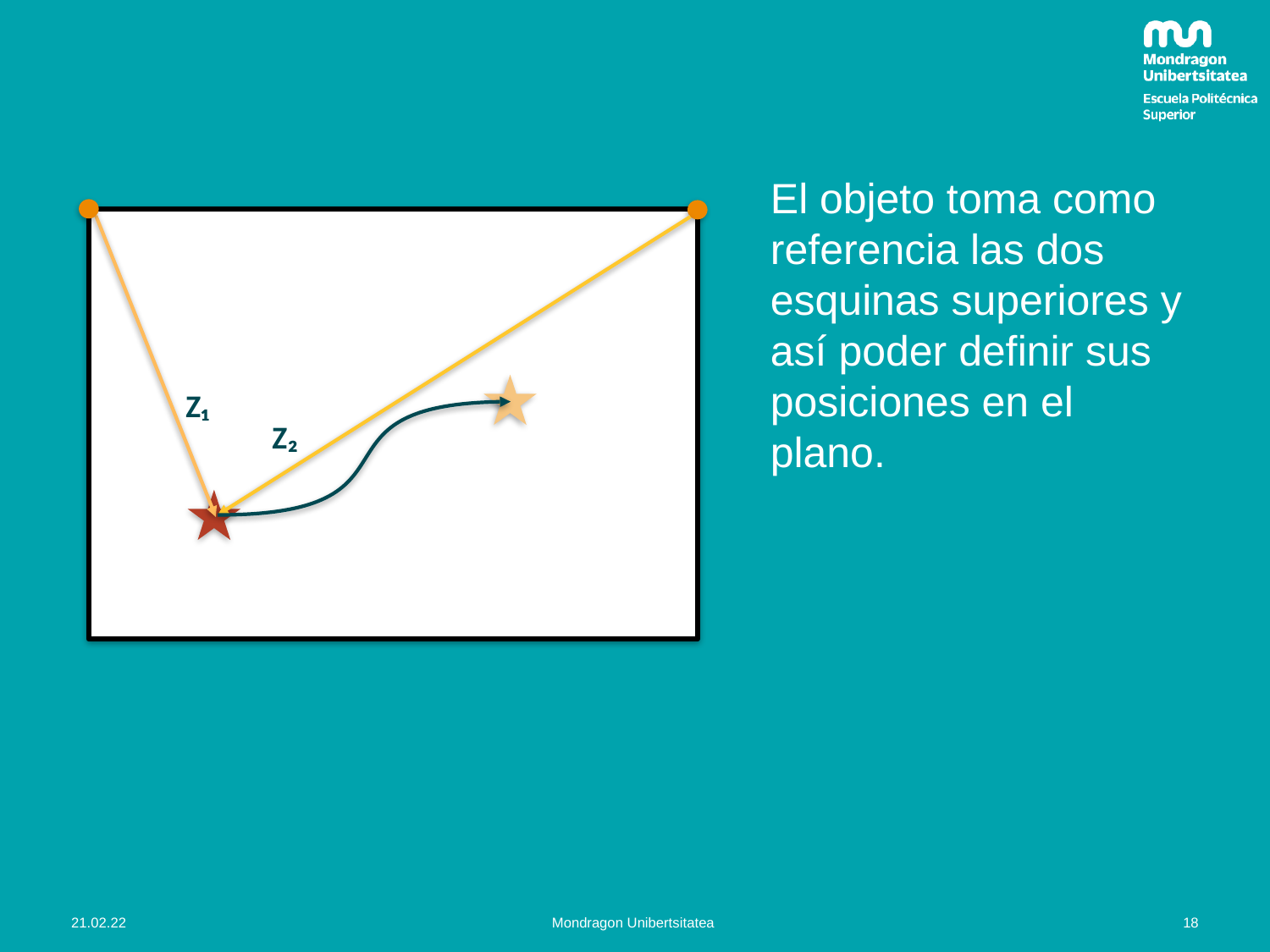

El objeto toma como referencia las dos esquinas superiores y así poder definir sus posiciones en el plano.

Z₁
Z₂

18
21.02.22
Mondragon Unibertsitatea